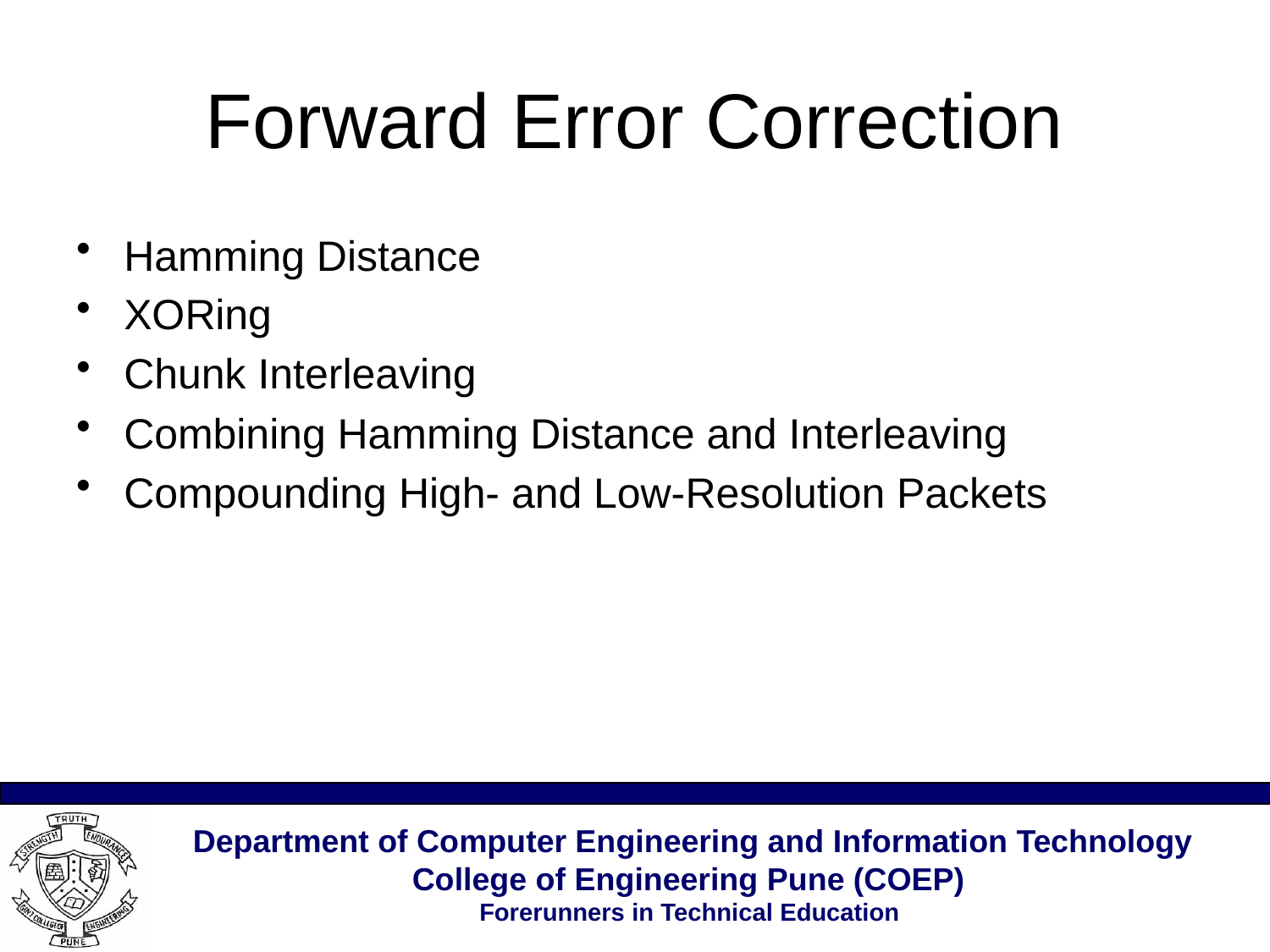

# Forward Error Correction
Hamming Distance
XORing
Chunk Interleaving
Combining Hamming Distance and Interleaving
Compounding High- and Low-Resolution Packets